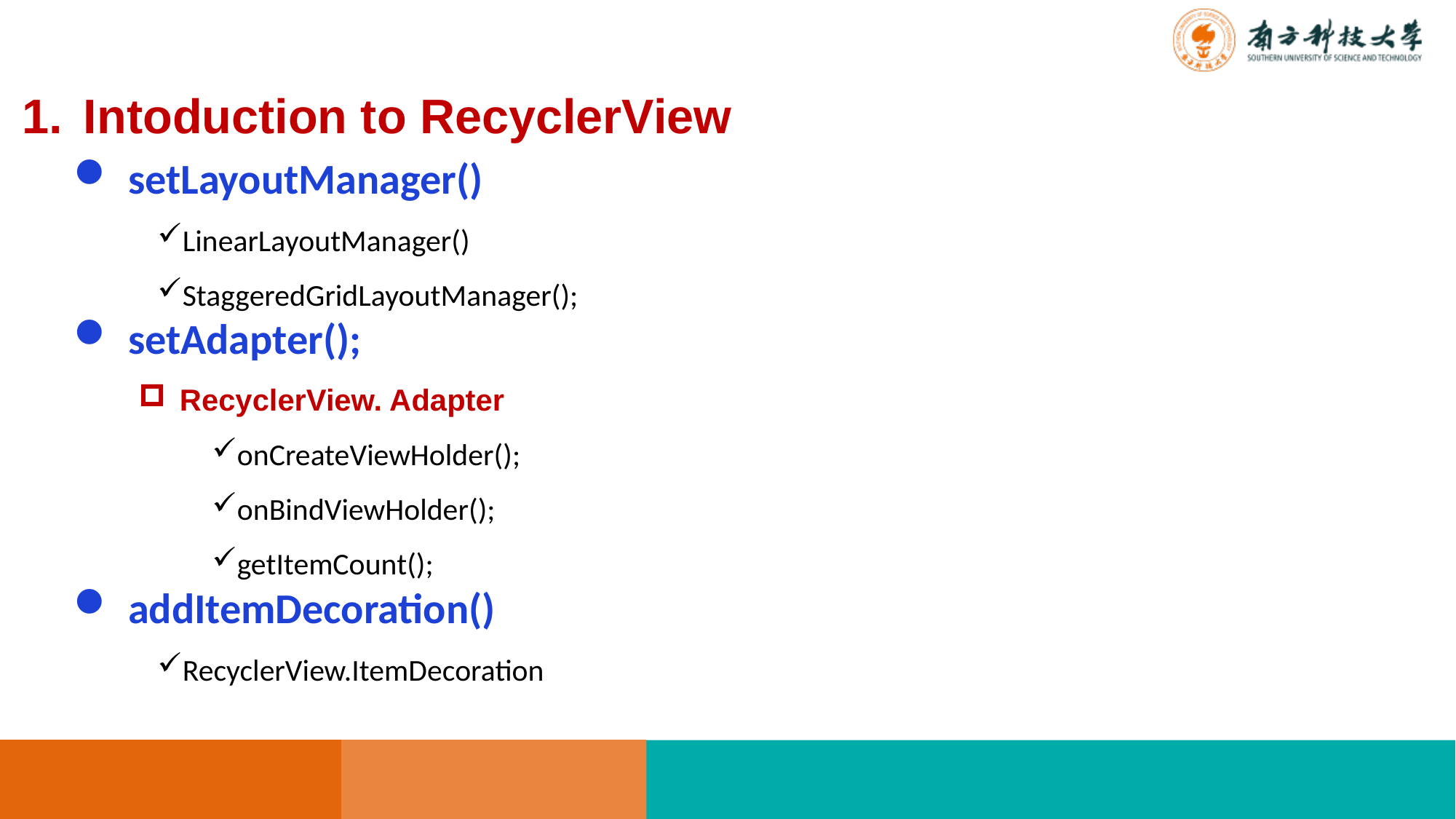

Intoduction to RecyclerView
setLayoutManager()
LinearLayoutManager()
StaggeredGridLayoutManager();
setAdapter();
RecyclerView. Adapter
onCreateViewHolder();
onBindViewHolder();
getItemCount();
addItemDecoration()
RecyclerView.ItemDecoration